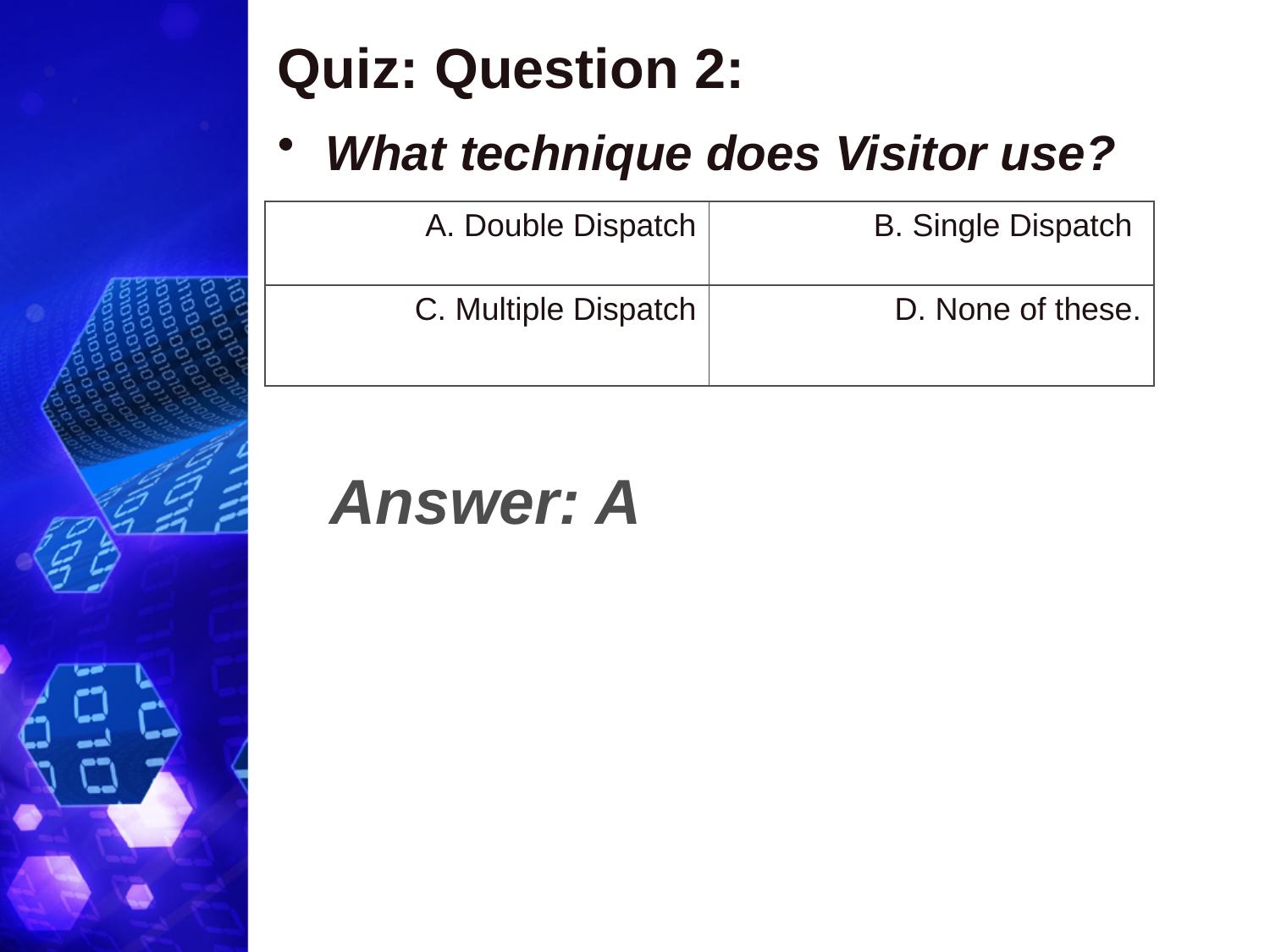

# Quiz: Question 2:
What technique does Visitor use?
| A. Double Dispatch | B. Single Dispatch |
| --- | --- |
| C. Multiple Dispatch | D. None of these. |
Answer: A